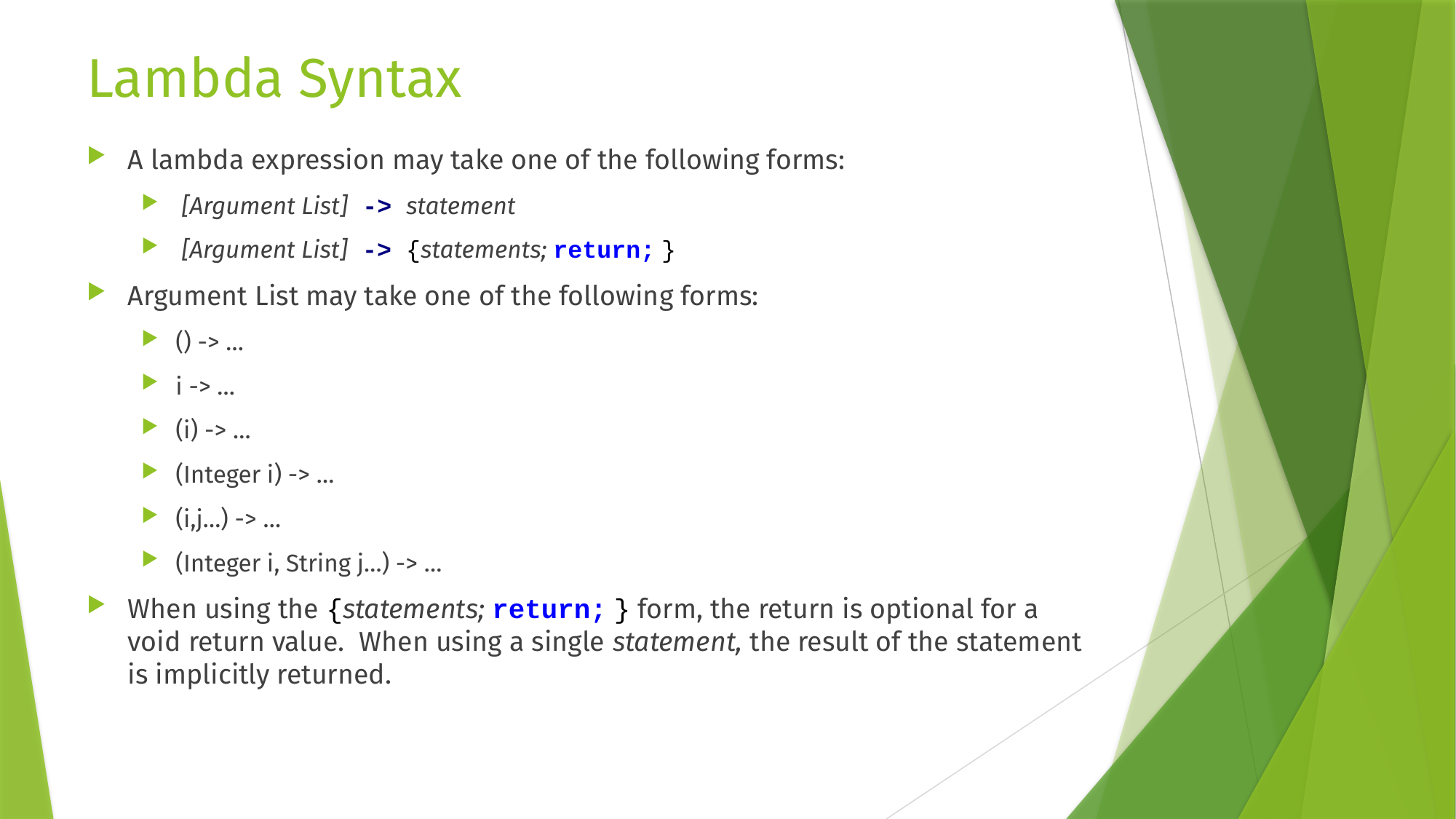

# Lambda Syntax
A lambda expression may take one of the following forms:
 [Argument List] -> statement
 [Argument List] -> {statements; return; }
Argument List may take one of the following forms:
() -> …
i -> …
(i) -> …
(Integer i) -> …
(i,j…) -> …
(Integer i, String j…) -> …
When using the {statements; return; } form, the return is optional for a void return value.  When using a single statement, the result of the statement is implicitly returned.